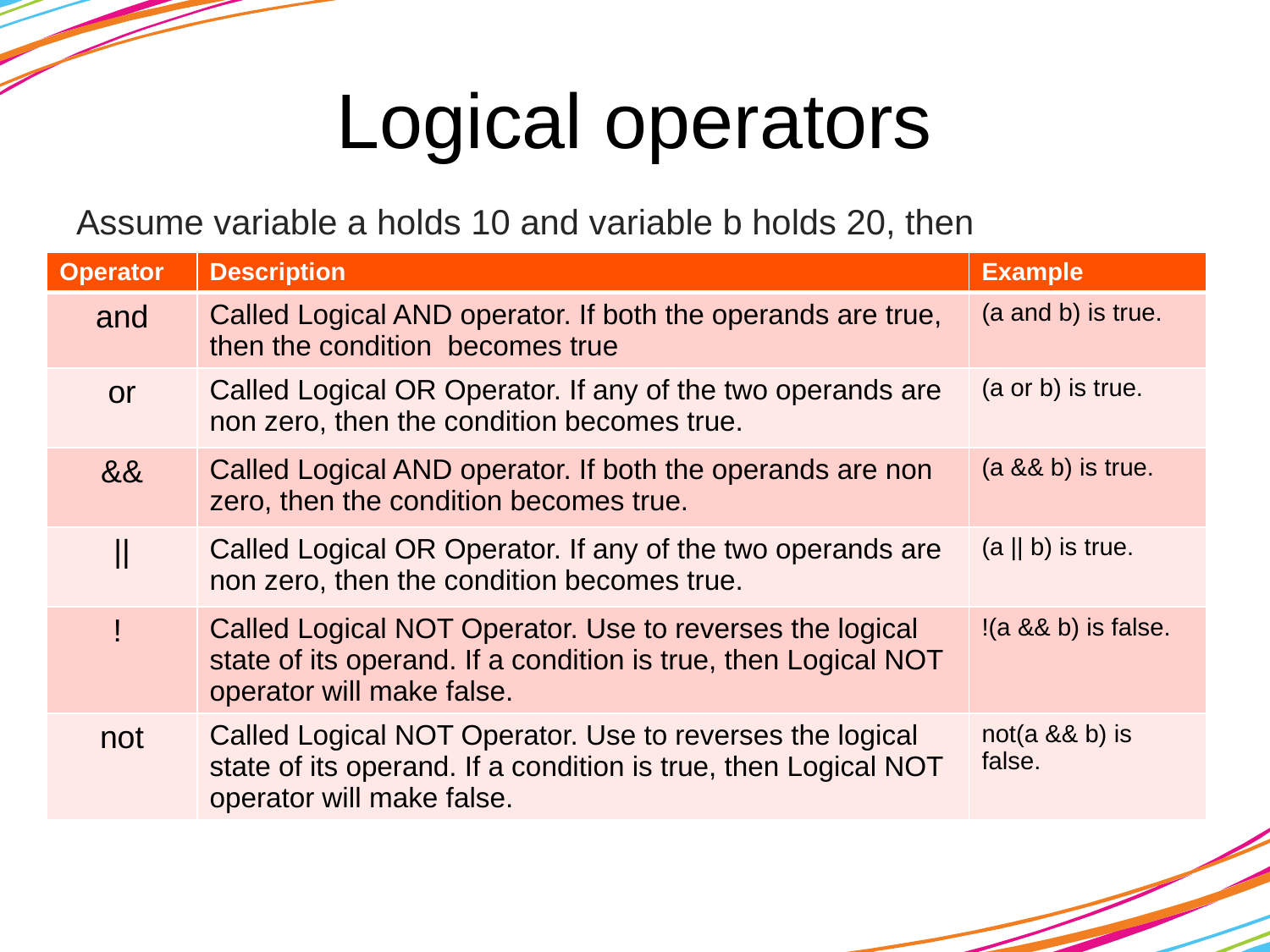

# Logical operators
Assume variable a holds 10 and variable b holds 20, then
| Operator | Description | Example |
| --- | --- | --- |
| and | Called Logical AND operator. If both the operands are true, then the condition becomes true | (a and b) is true. |
| or | Called Logical OR Operator. If any of the two operands are non zero, then the condition becomes true. | (a or b) is true. |
| && | Called Logical AND operator. If both the operands are non zero, then the condition becomes true. | (a && b) is true. |
| || | Called Logical OR Operator. If any of the two operands are non zero, then the condition becomes true. | (a || b) is true. |
| ! | Called Logical NOT Operator. Use to reverses the logical state of its operand. If a condition is true, then Logical NOT operator will make false. | !(a && b) is false. |
| not | Called Logical NOT Operator. Use to reverses the logical state of its operand. If a condition is true, then Logical NOT operator will make false. | not(a && b) is false. |